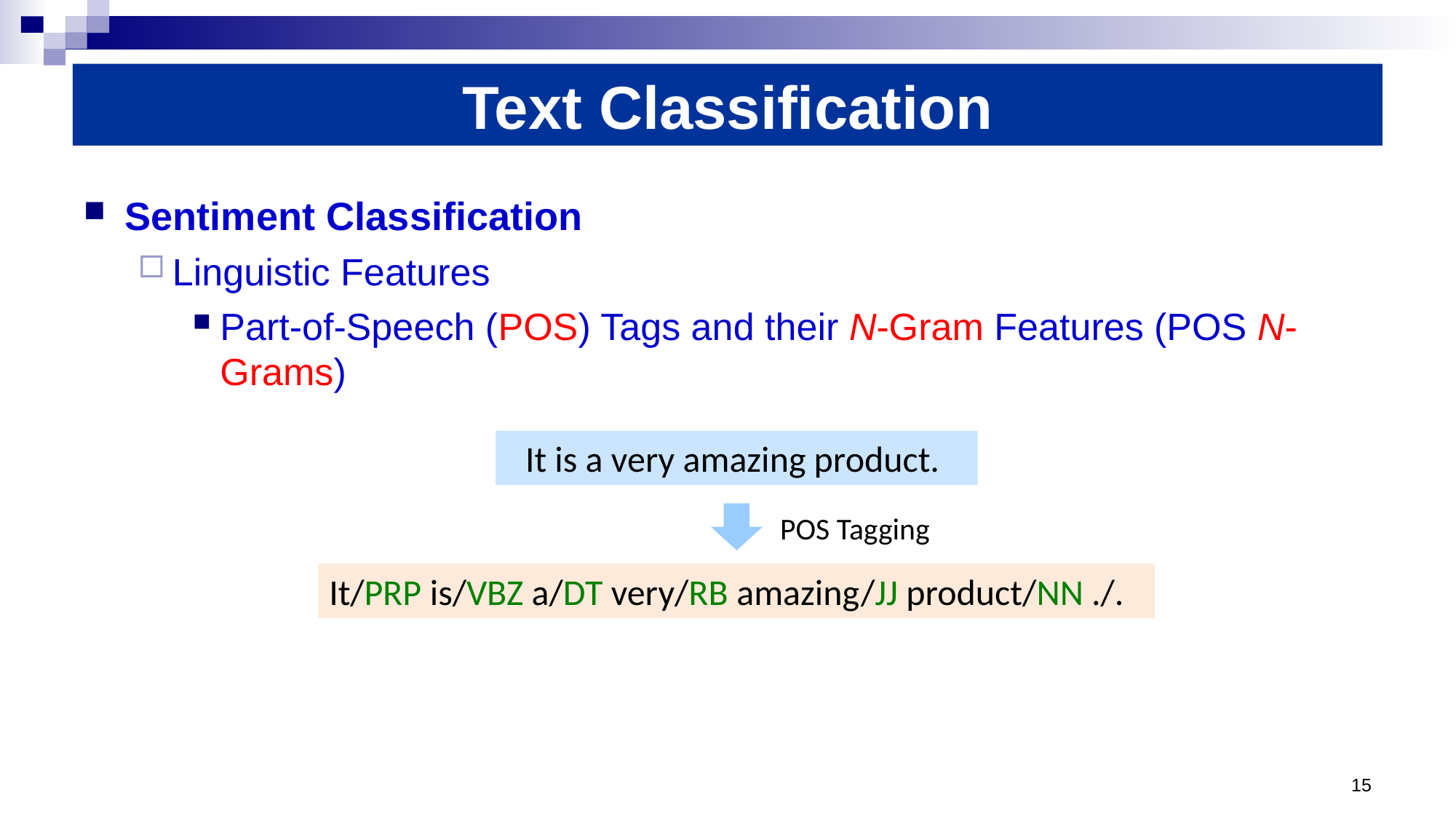

# Text Classification
Sentiment Classification
Linguistic Features
Part-of-Speech (POS) Tags and their N-Gram Features (POS N-Grams)

It is a very amazing product.

POS Tagging
It/PRP is/VBZ a/DT very/RB amazing/JJ product/NN ./.
15